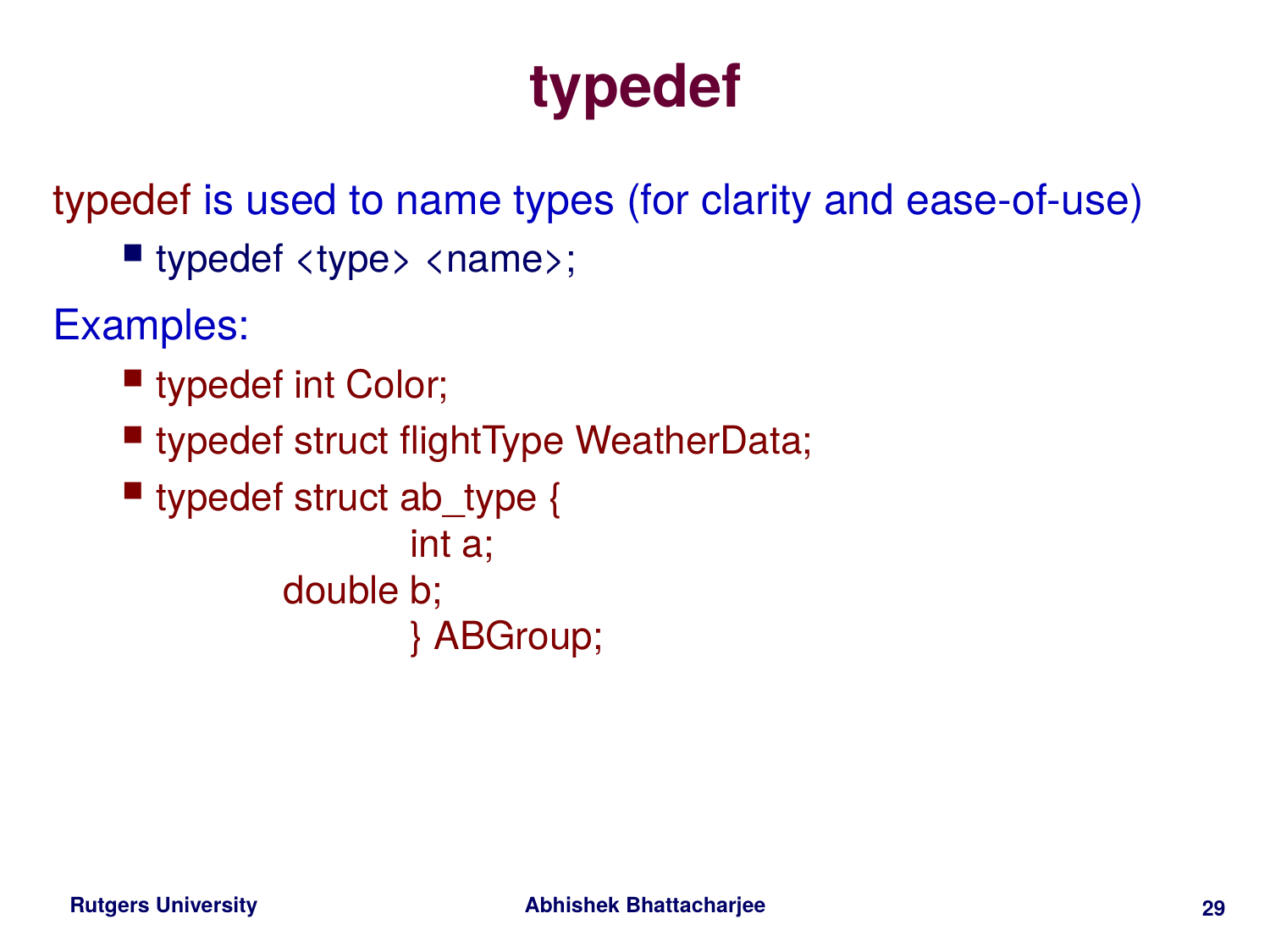

# typedef
typedef is used to name types (for clarity and ease-of-use)
typedef <type> <name>;
Examples:
typedef int Color;
typedef struct flightType WeatherData;
typedef struct ab_type {
		int a;
     	double b;
 		} ABGroup;